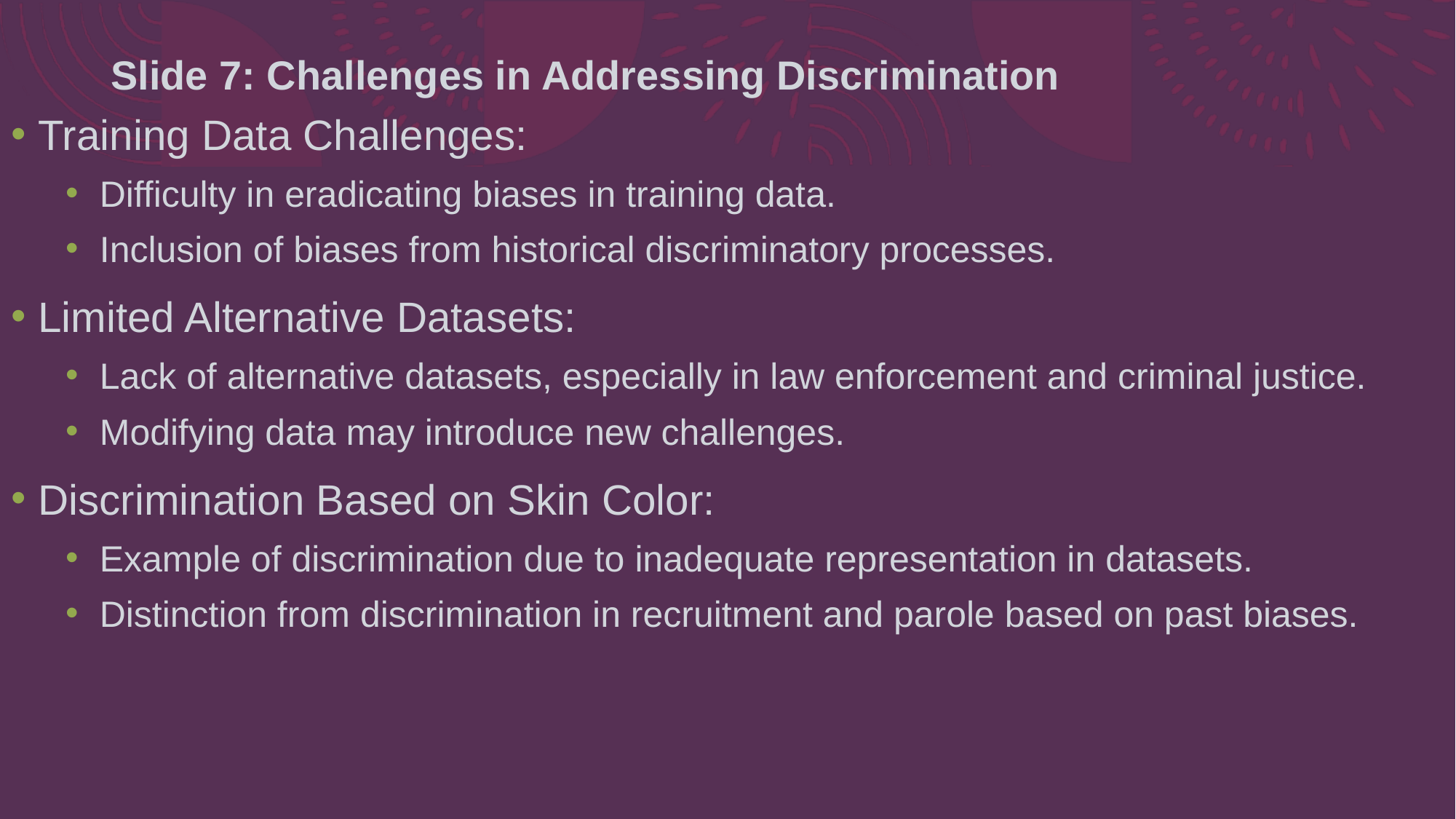

# Slide 7: Challenges in Addressing Discrimination
Training Data Challenges:
Difficulty in eradicating biases in training data.
Inclusion of biases from historical discriminatory processes.
Limited Alternative Datasets:
Lack of alternative datasets, especially in law enforcement and criminal justice.
Modifying data may introduce new challenges.
Discrimination Based on Skin Color:
Example of discrimination due to inadequate representation in datasets.
Distinction from discrimination in recruitment and parole based on past biases.